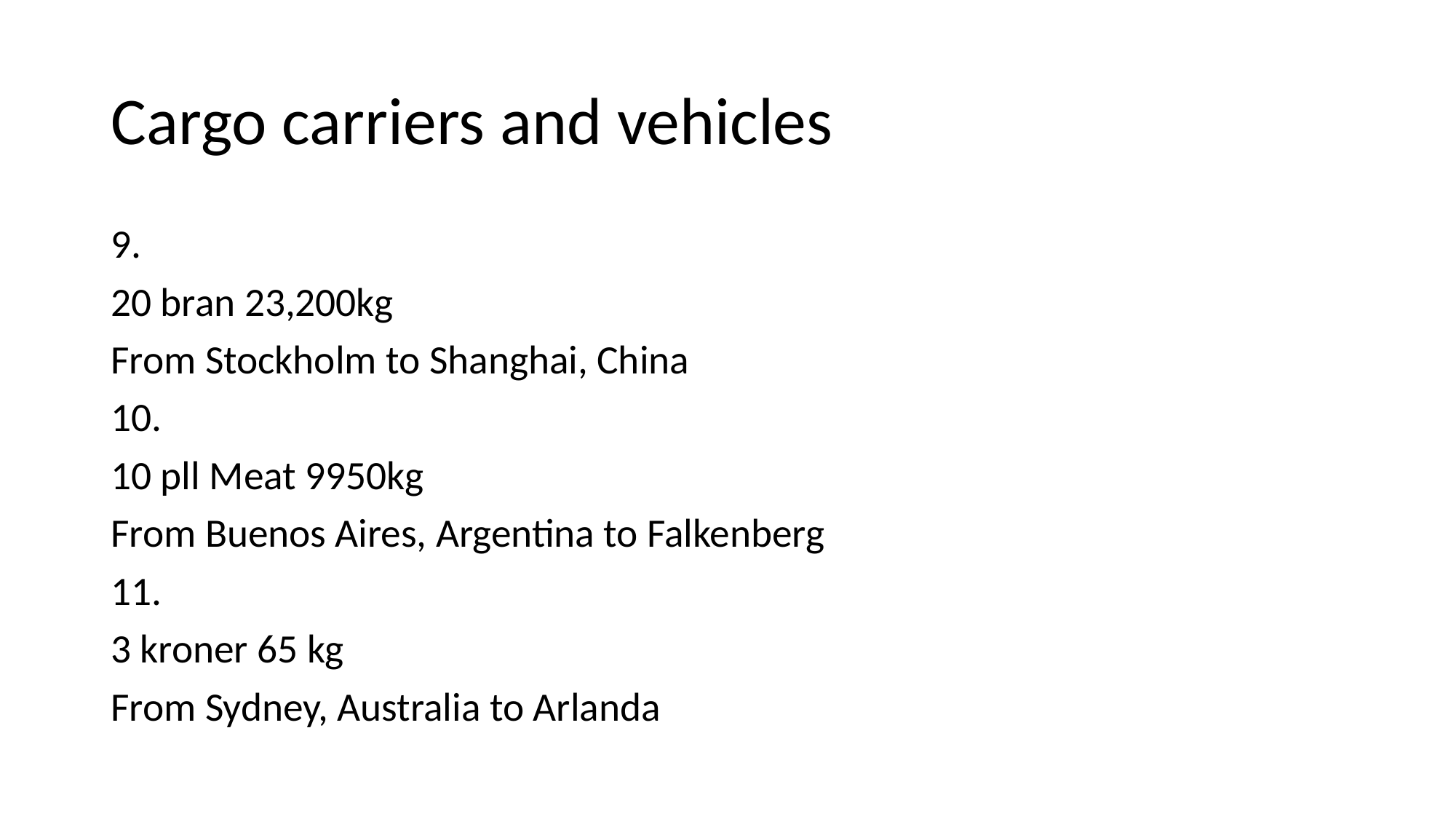

# Cargo carriers and vehicles
9.
20 bran 23,200kg
From Stockholm to Shanghai, China
10.
10 pll Meat 9950kg
From Buenos Aires, Argentina to Falkenberg
11.
3 kroner 65 kg
From Sydney, Australia to Arlanda